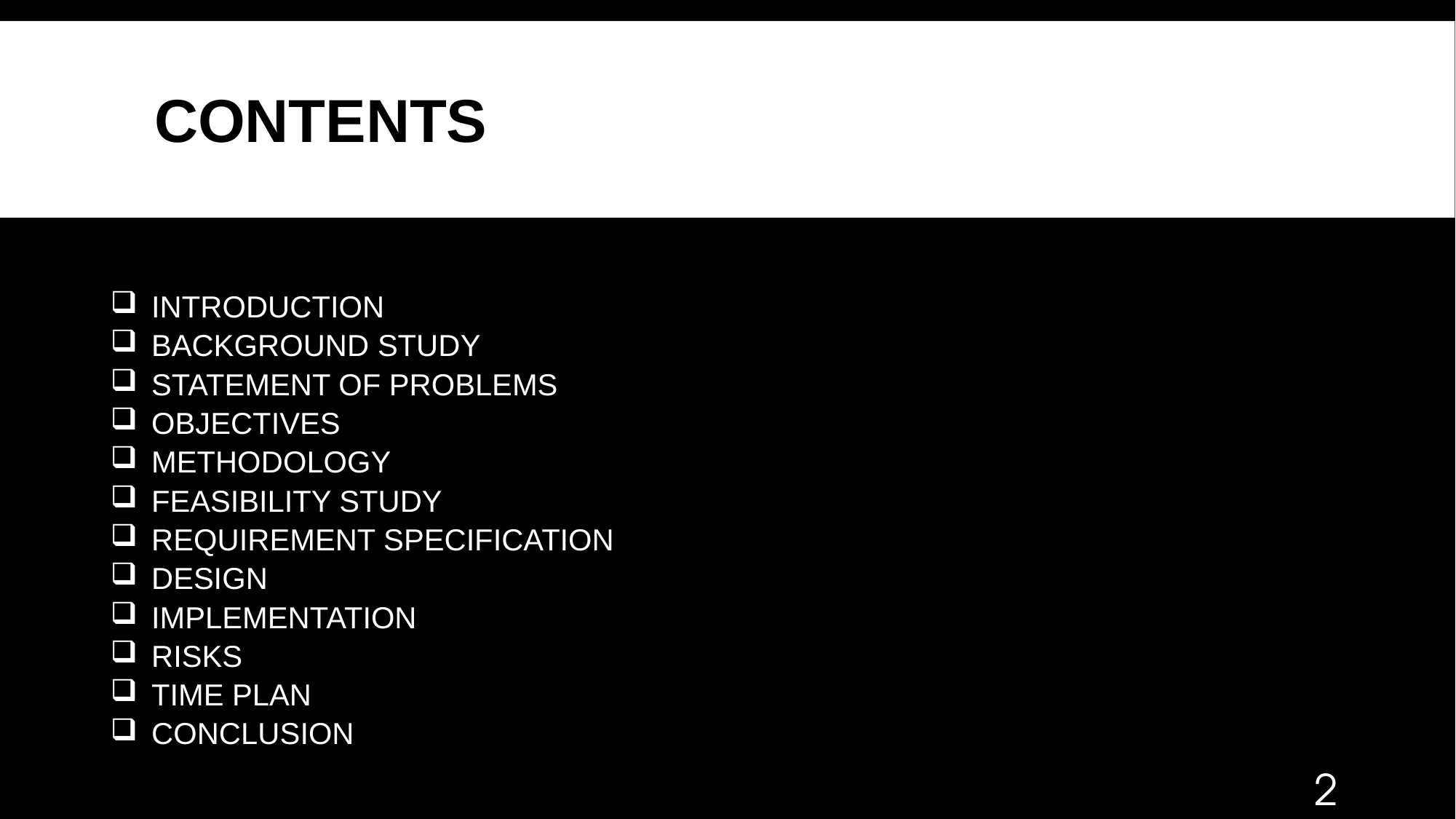

# Contents
INTRODUCTION
BACKGROUND STUDY
STATEMENT OF PROBLEMS
OBJECTIVES
METHODOLOGY
FEASIBILITY STUDY
REQUIREMENT SPECIFICATION
DESIGN
IMPLEMENTATION
RISKS
TIME PLAN
CONCLUSION
2